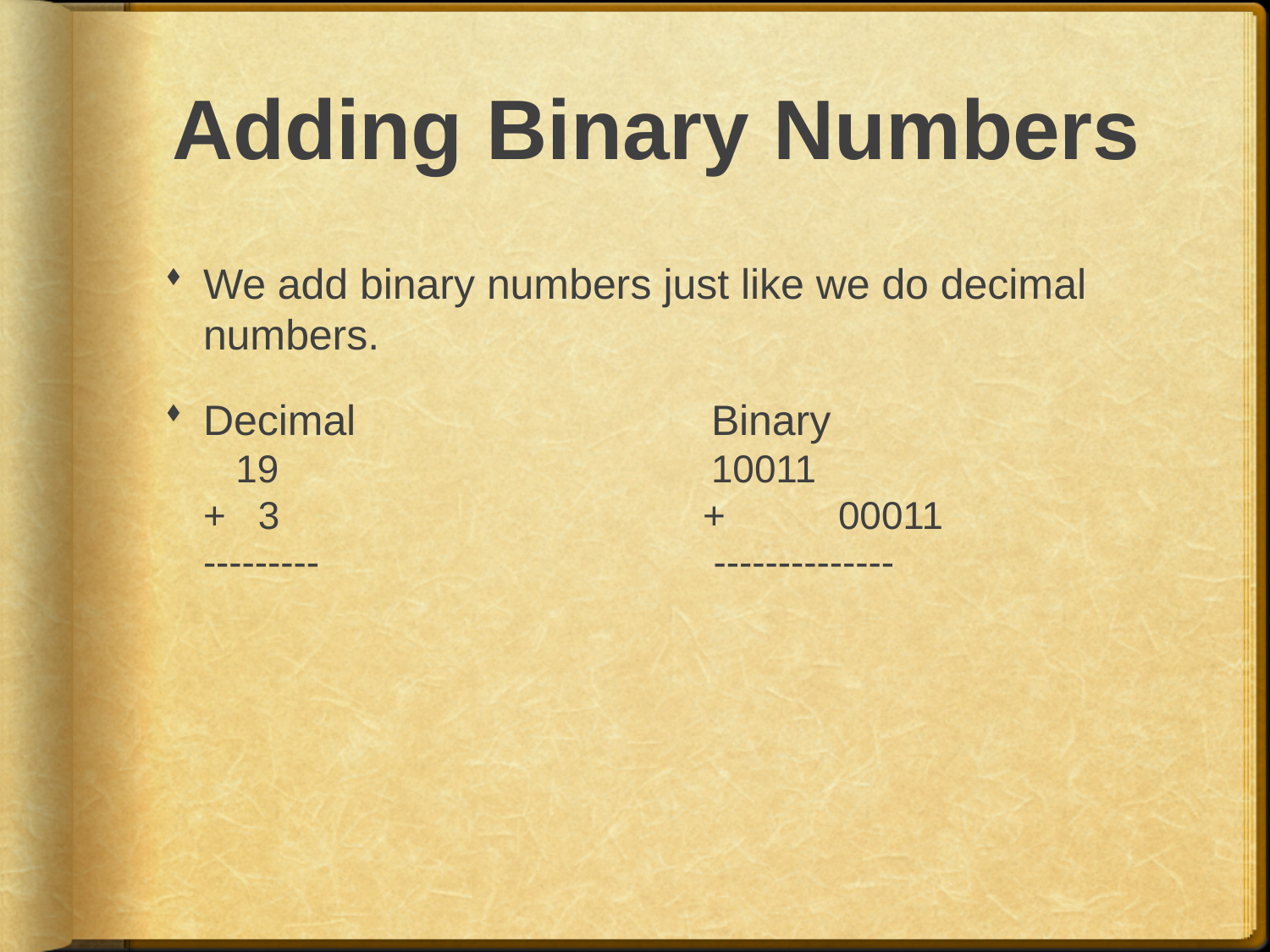

# Adding Binary Numbers
We add binary numbers just like we do decimal numbers.
Decimal 			Binary
   19				10011
+   3			           +	00011
---------			            --------------